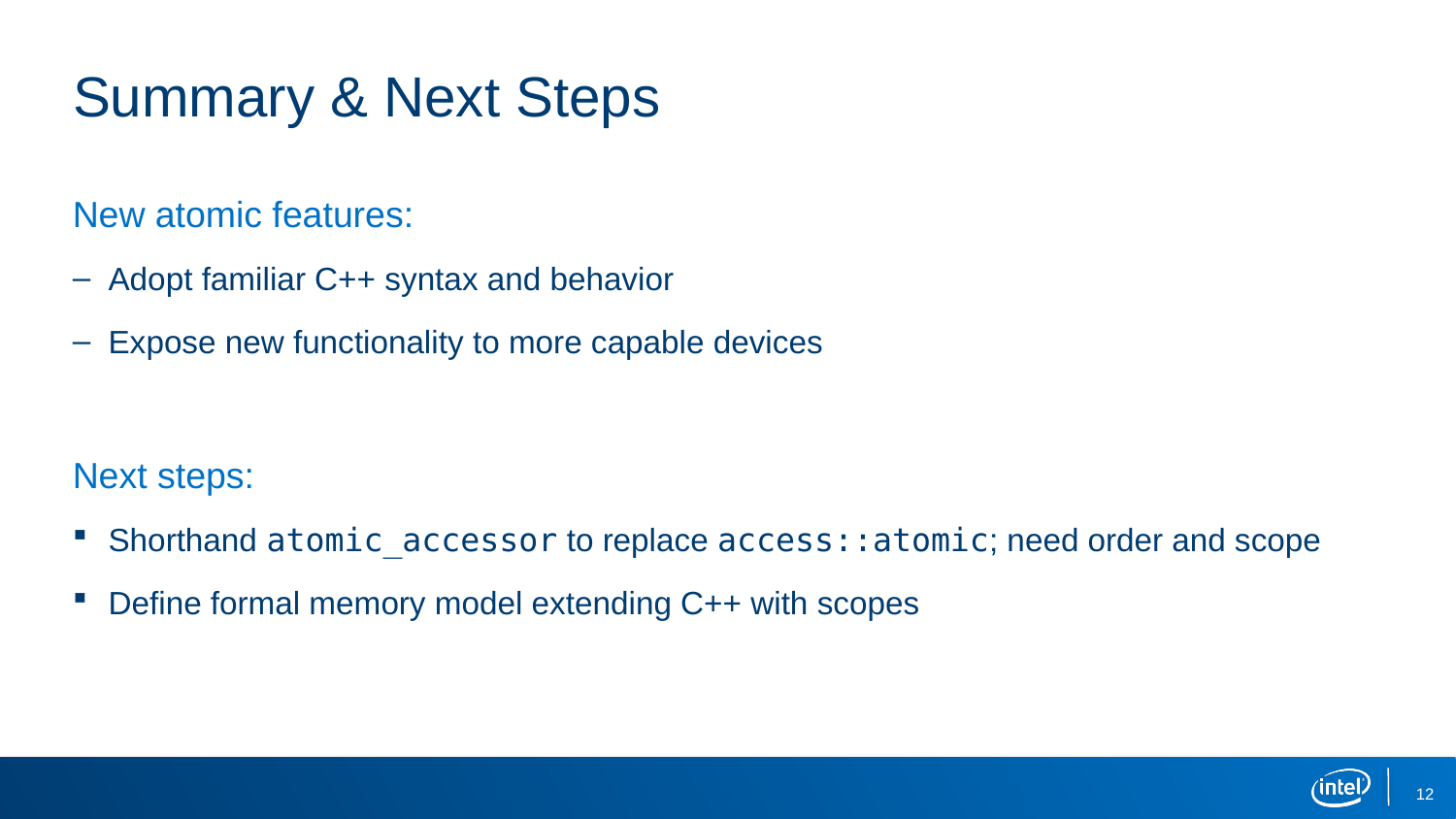

# Summary & Next Steps
New atomic features:
Adopt familiar C++ syntax and behavior
Expose new functionality to more capable devices

Next steps:
Shorthand atomic_accessor to replace access::atomic; need order and scope
Define formal memory model extending C++ with scopes
12